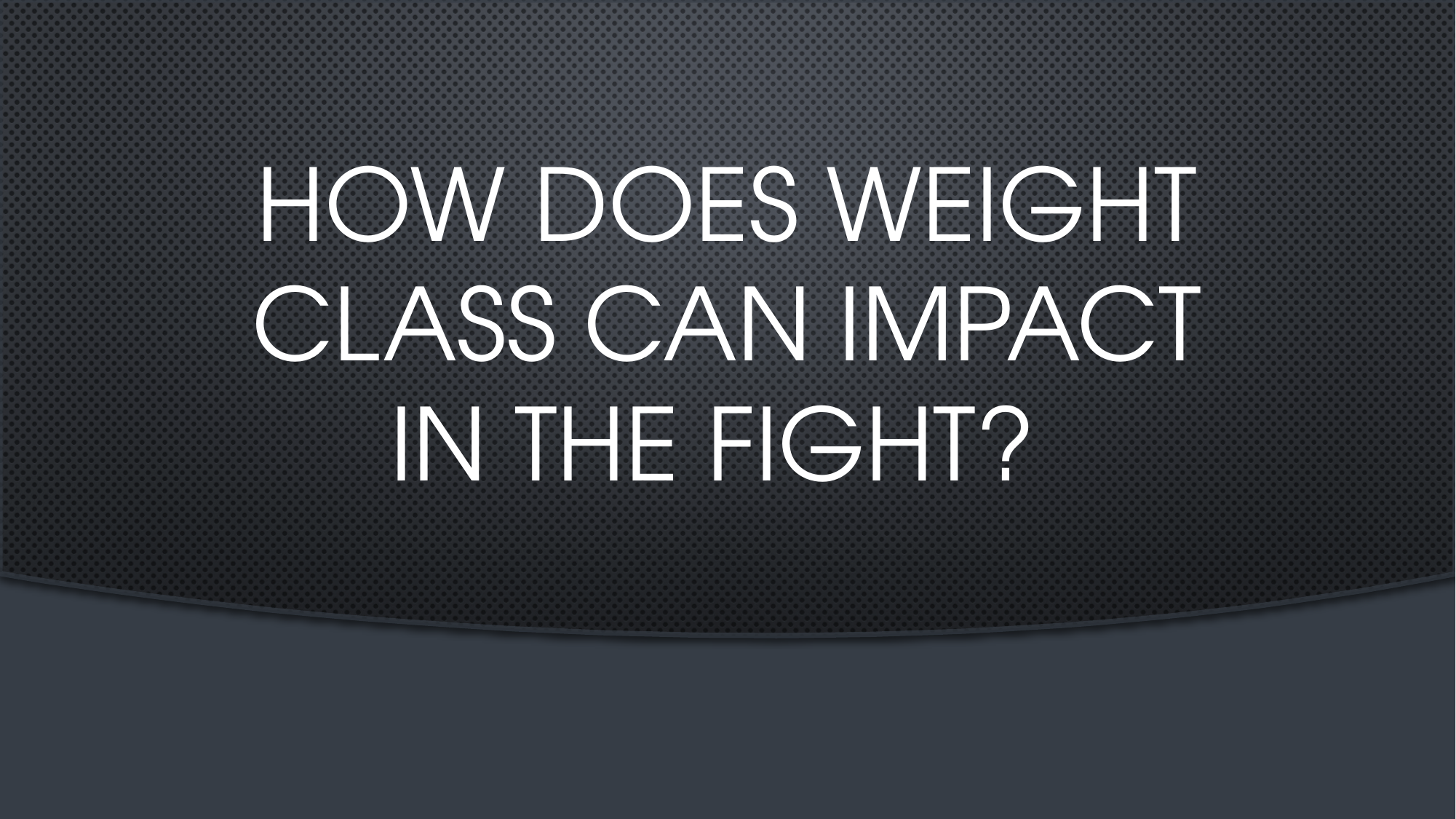

# How does weight class can impact in the fight?